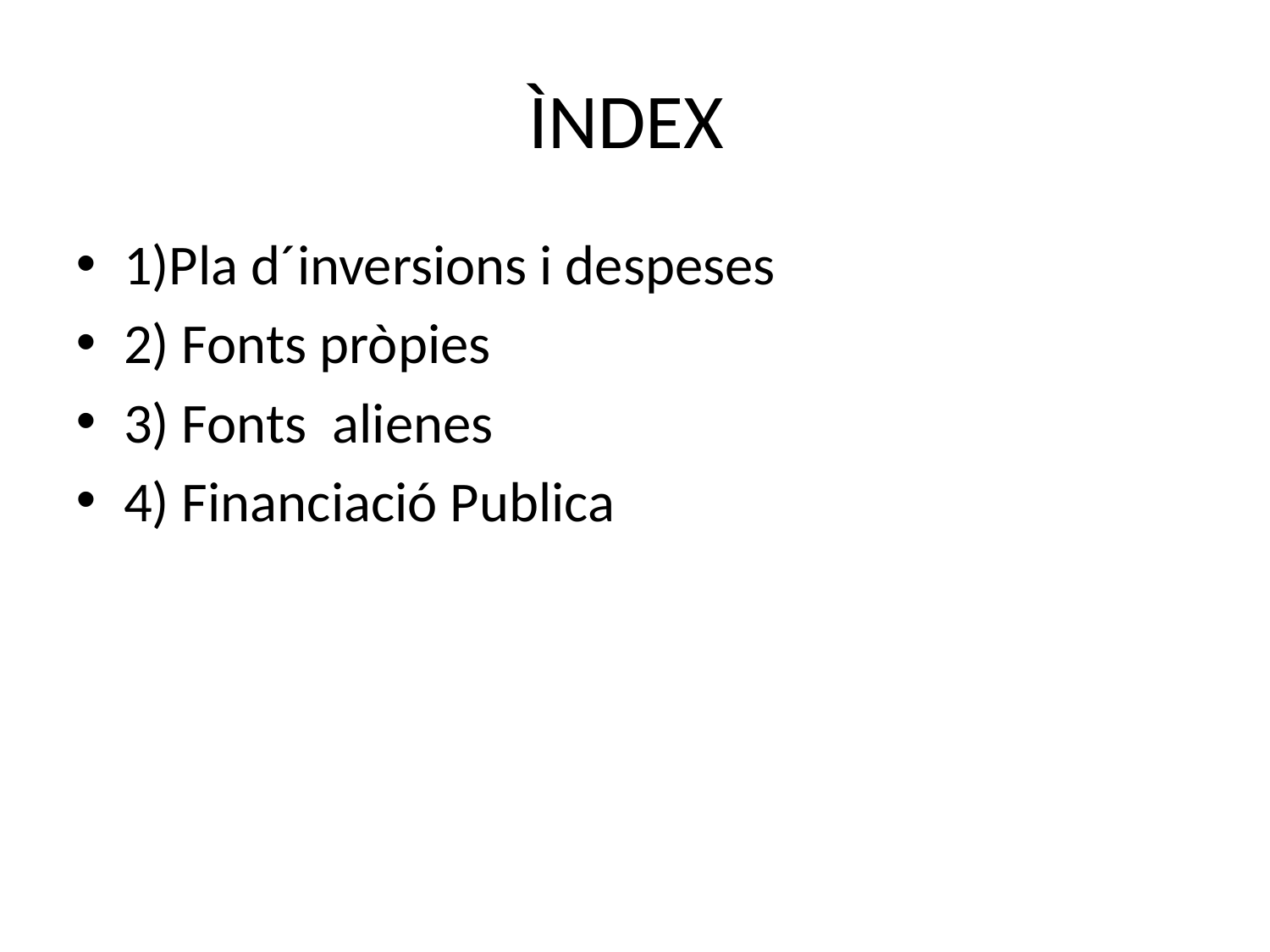

ÌNDEX
1)Pla d´inversions i despeses
2) Fonts pròpies
3) Fonts  alienes
4) Financiació Publica